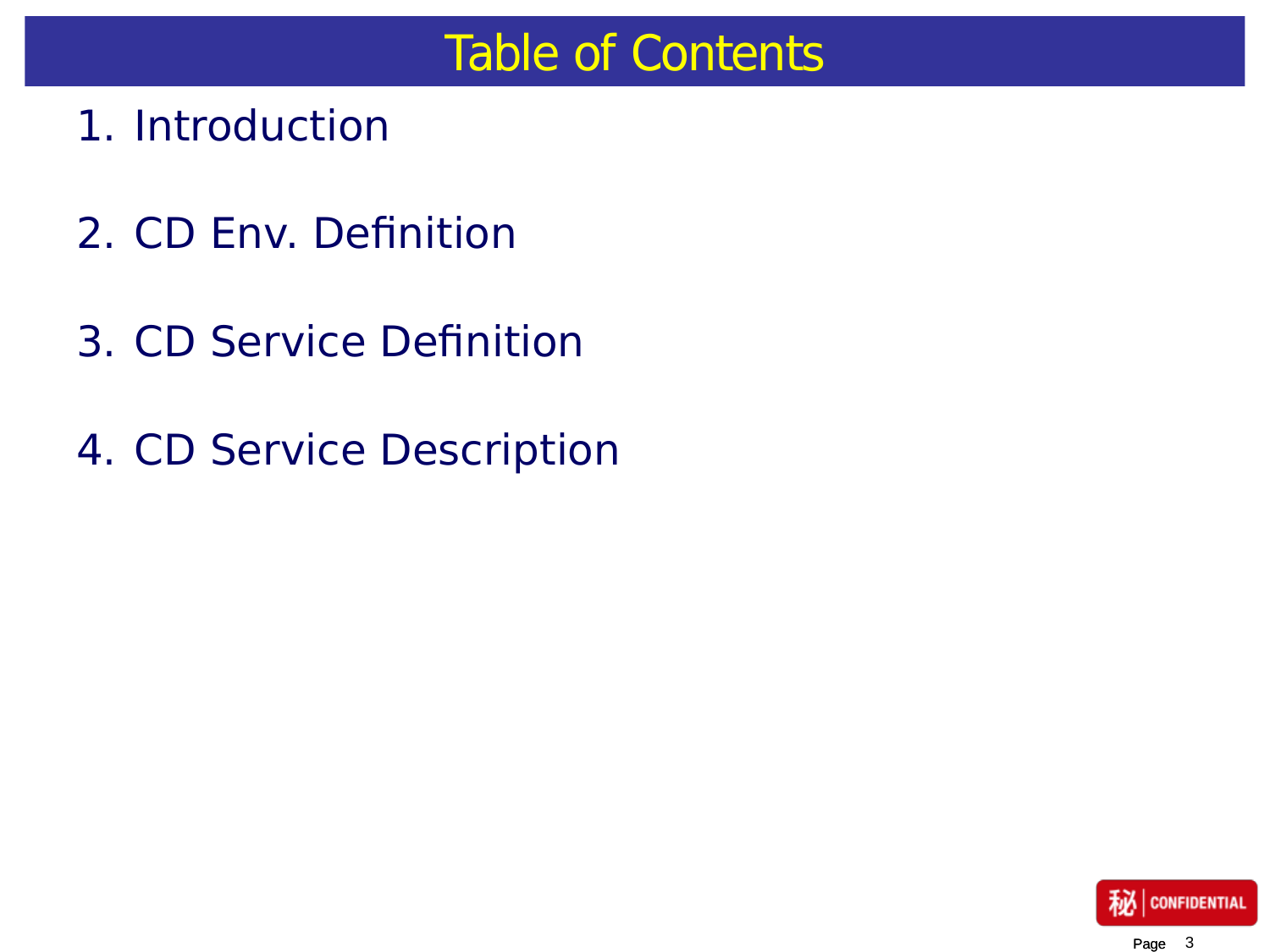

# Table of Contents
Introduction

CD Env. Definition

CD Service Definition

CD Service Description